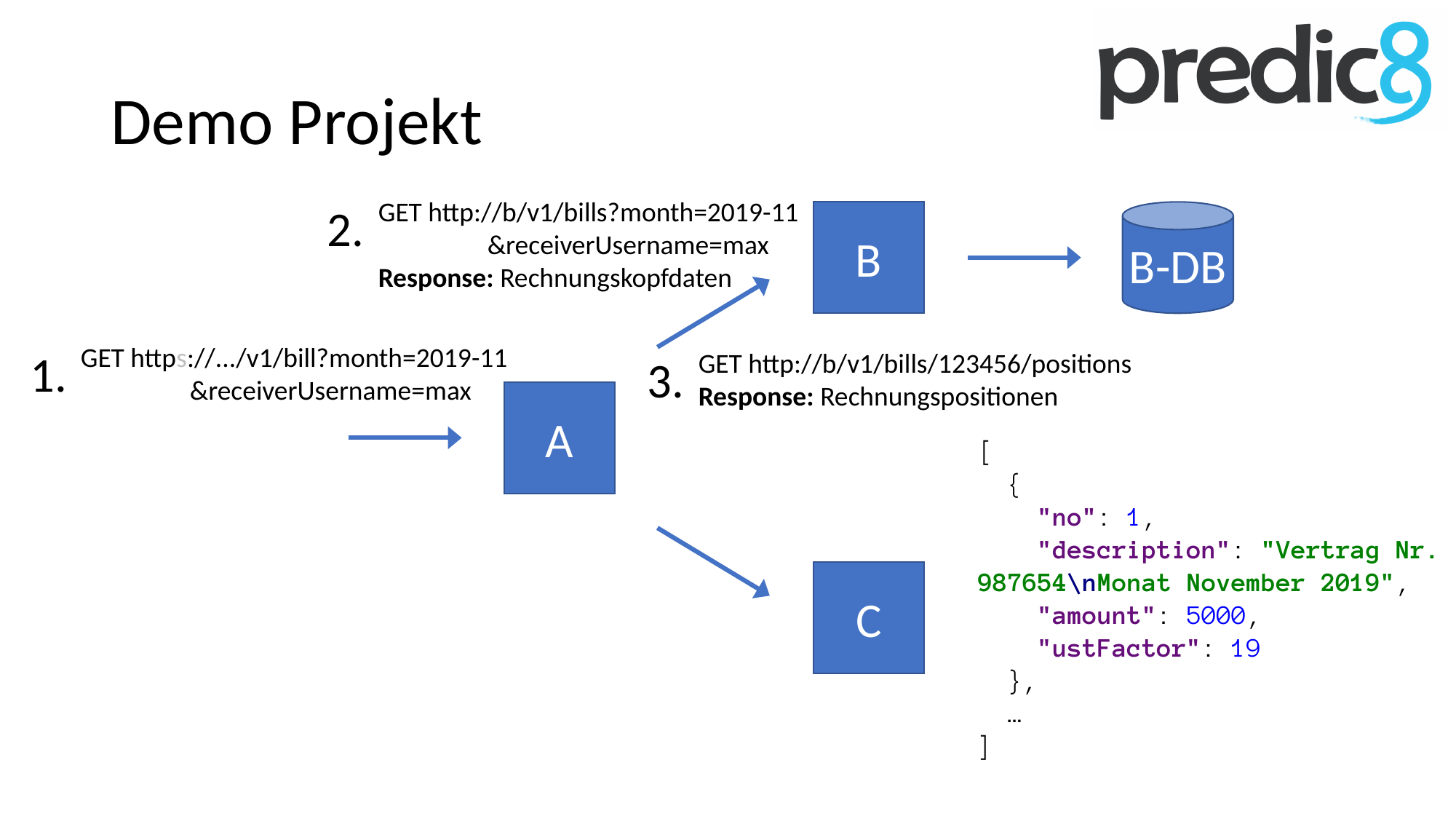

# Demo Projekt
GET http://b/v1/bills?month=2019-11
	&receiverUsername=max
Response: Rechnungskopfdaten
2.
B
B-DB
GET https://.../v1/bill?month=2019-11
	&receiverUsername=max
1.
GET http://b/v1/bills/123456/positions
Response: Rechnungspositionen
3.
A
[
  {
    "no": 1,
    "description": "Vertrag Nr. 987654\nMonat November 2019",
    "amount": 5000,
    "ustFactor": 19
  },
  …
]
C